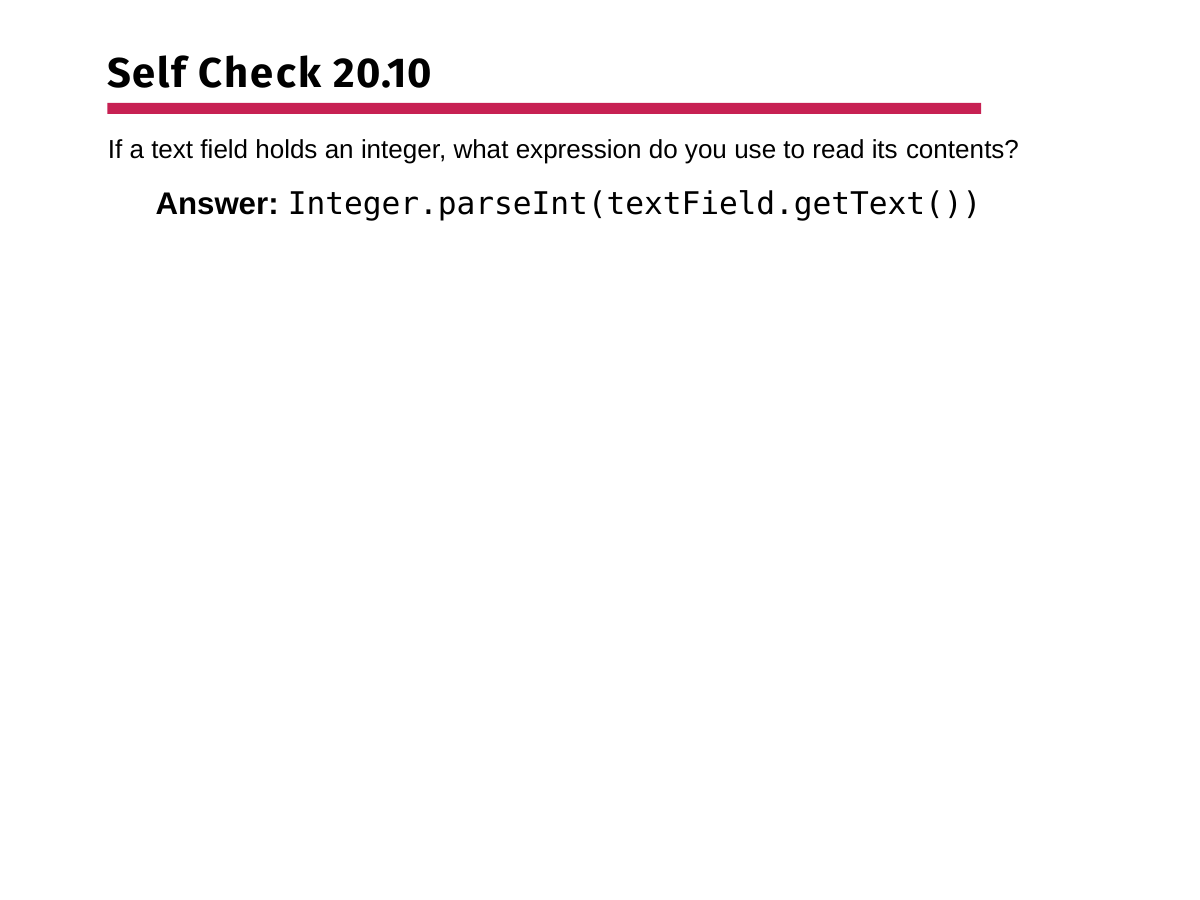

# Self Check 20.10

If a text field holds an integer, what expression do you use to read its contents?
Answer: Integer.parseInt(textField.getText())